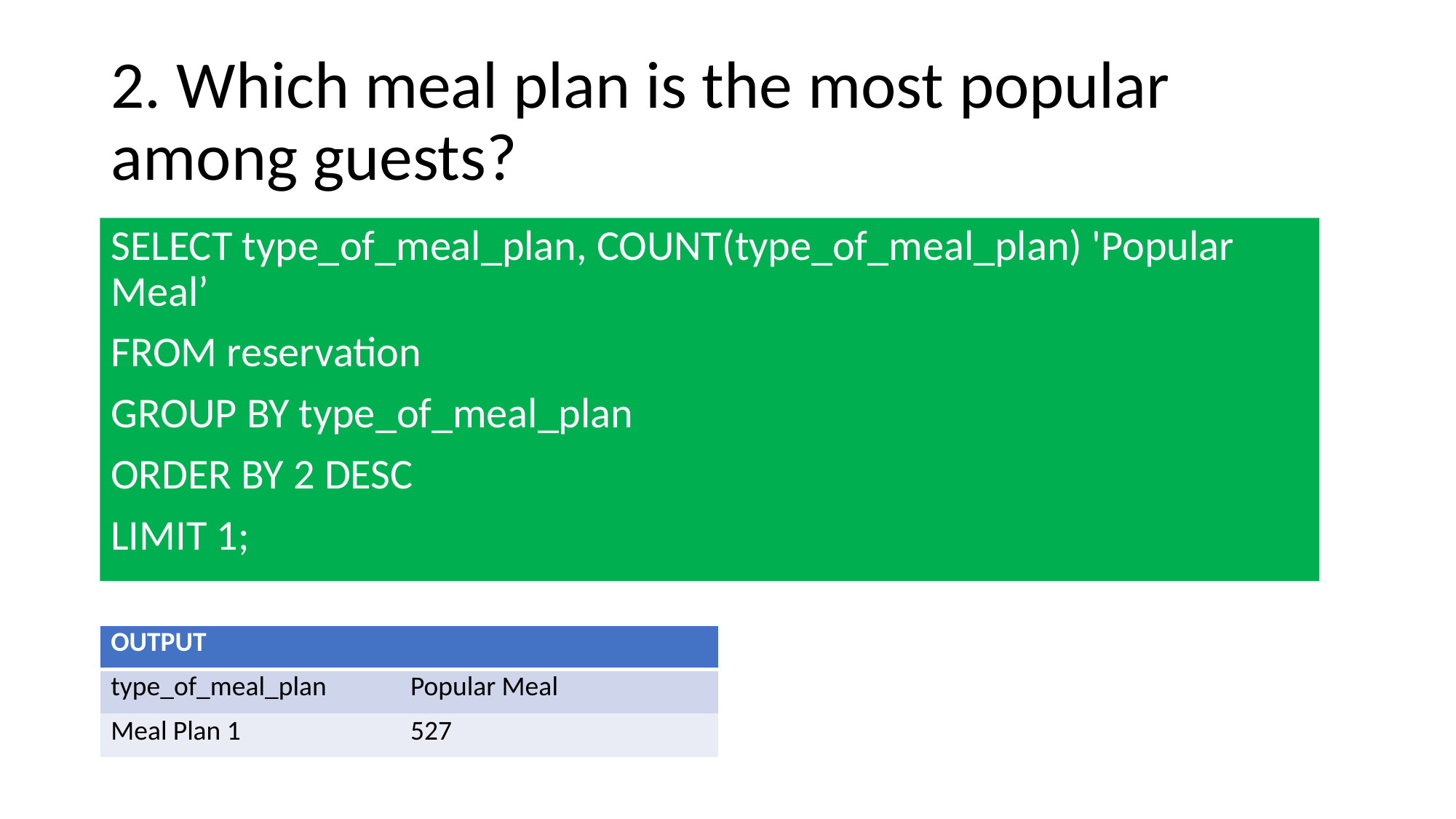

# 2. Which meal plan is the most popular among guests?
SELECT type_of_meal_plan, COUNT(type_of_meal_plan) 'Popular Meal’
FROM reservation
GROUP BY type_of_meal_plan
ORDER BY 2 DESC
LIMIT 1;
| OUTPUT |  |
| --- | --- |
| type\_of\_meal\_plan | Popular Meal |
| Meal Plan 1 | 527 |